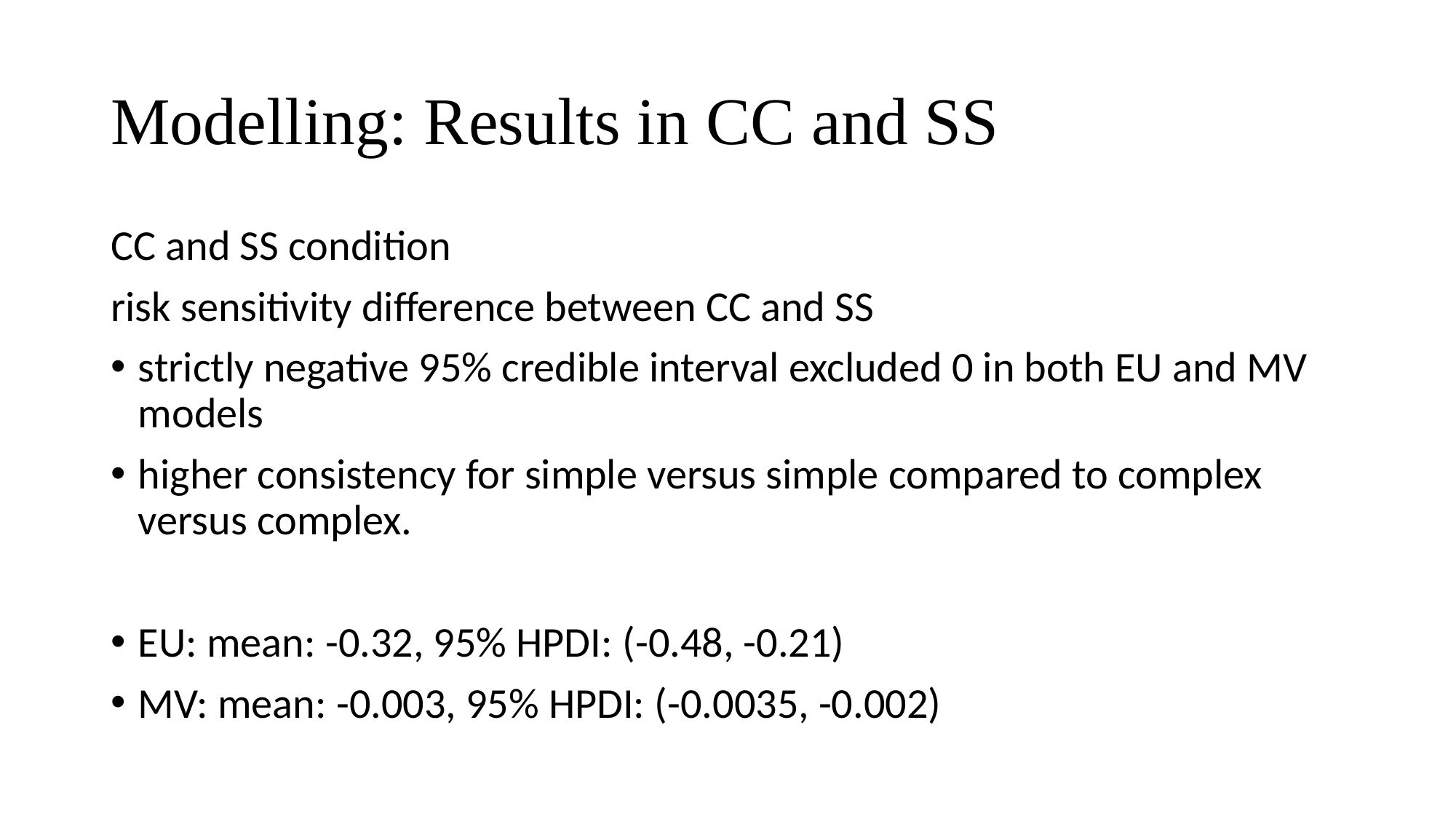

# Modelling: Results in CC and SS
CC and SS condition
risk sensitivity difference between CC and SS
strictly negative 95% credible interval excluded 0 in both EU and MV models
higher consistency for simple versus simple compared to complex versus complex.

EU: mean: -0.32, 95% HPDI: (-0.48, -0.21)
MV: mean: -0.003, 95% HPDI: (-0.0035, -0.002)